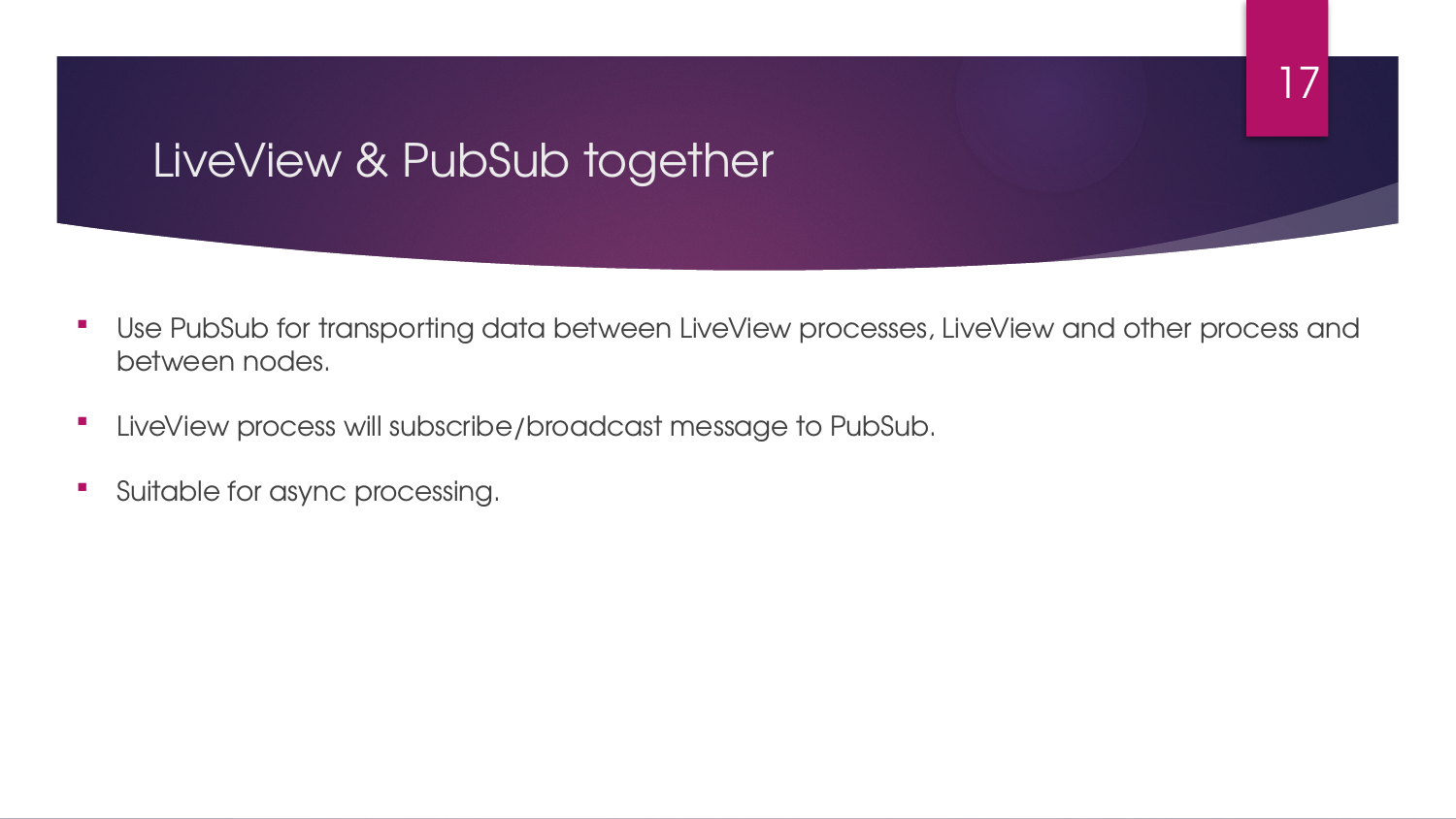

17
# LiveView & PubSub together
Use PubSub for transporting data between LiveView processes, LiveView and other process and between nodes.

LiveView process will subscribe/broadcast message to PubSub.

Suitable for async processing.